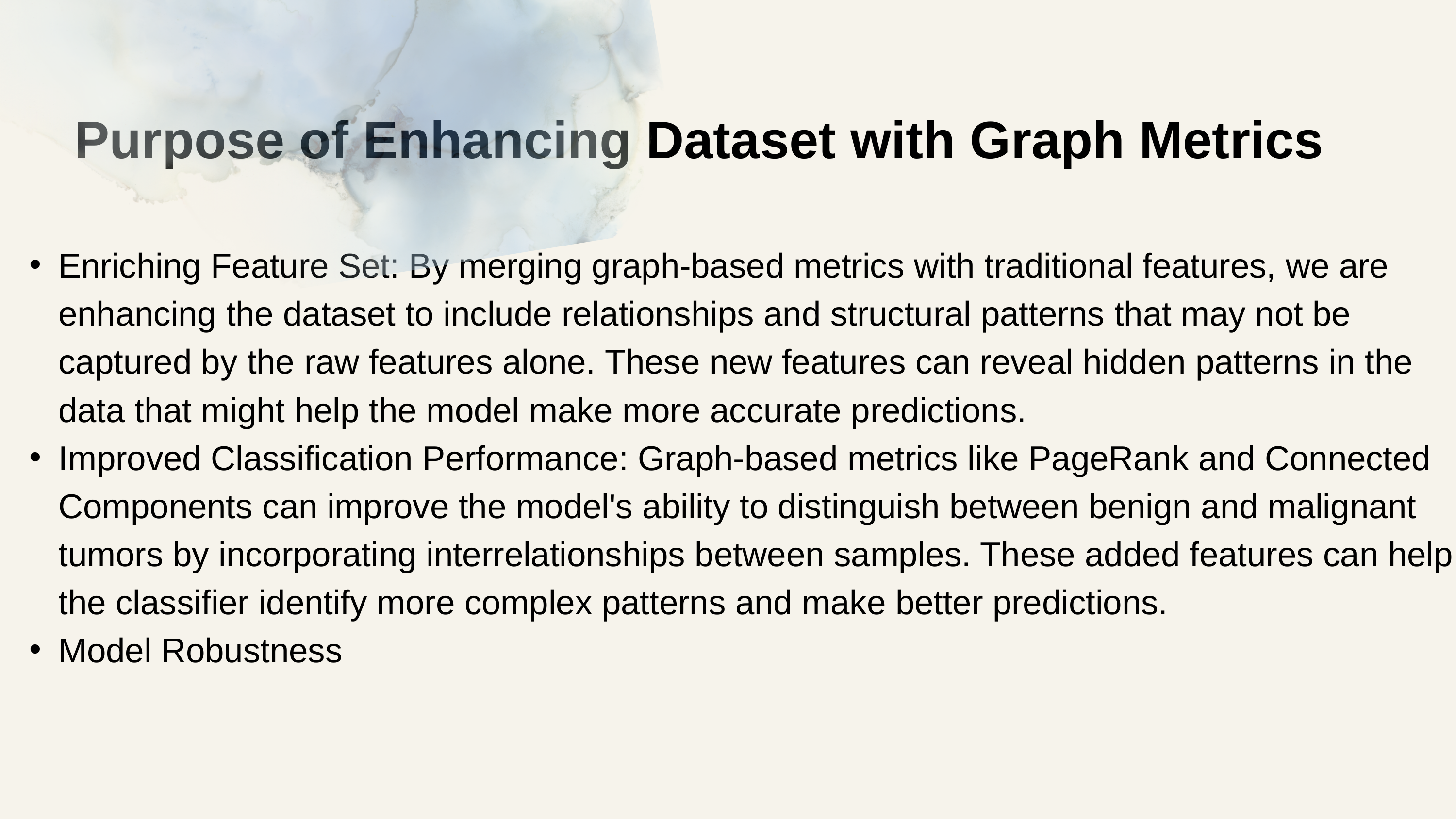

Purpose of Enhancing Dataset with Graph Metrics

Enriching Feature Set: By merging graph-based metrics with traditional features, we are enhancing the dataset to include relationships and structural patterns that may not be captured by the raw features alone. These new features can reveal hidden patterns in the data that might help the model make more accurate predictions.
Improved Classification Performance: Graph-based metrics like PageRank and Connected Components can improve the model's ability to distinguish between benign and malignant tumors by incorporating interrelationships between samples. These added features can help the classifier identify more complex patterns and make better predictions.
Model Robustness